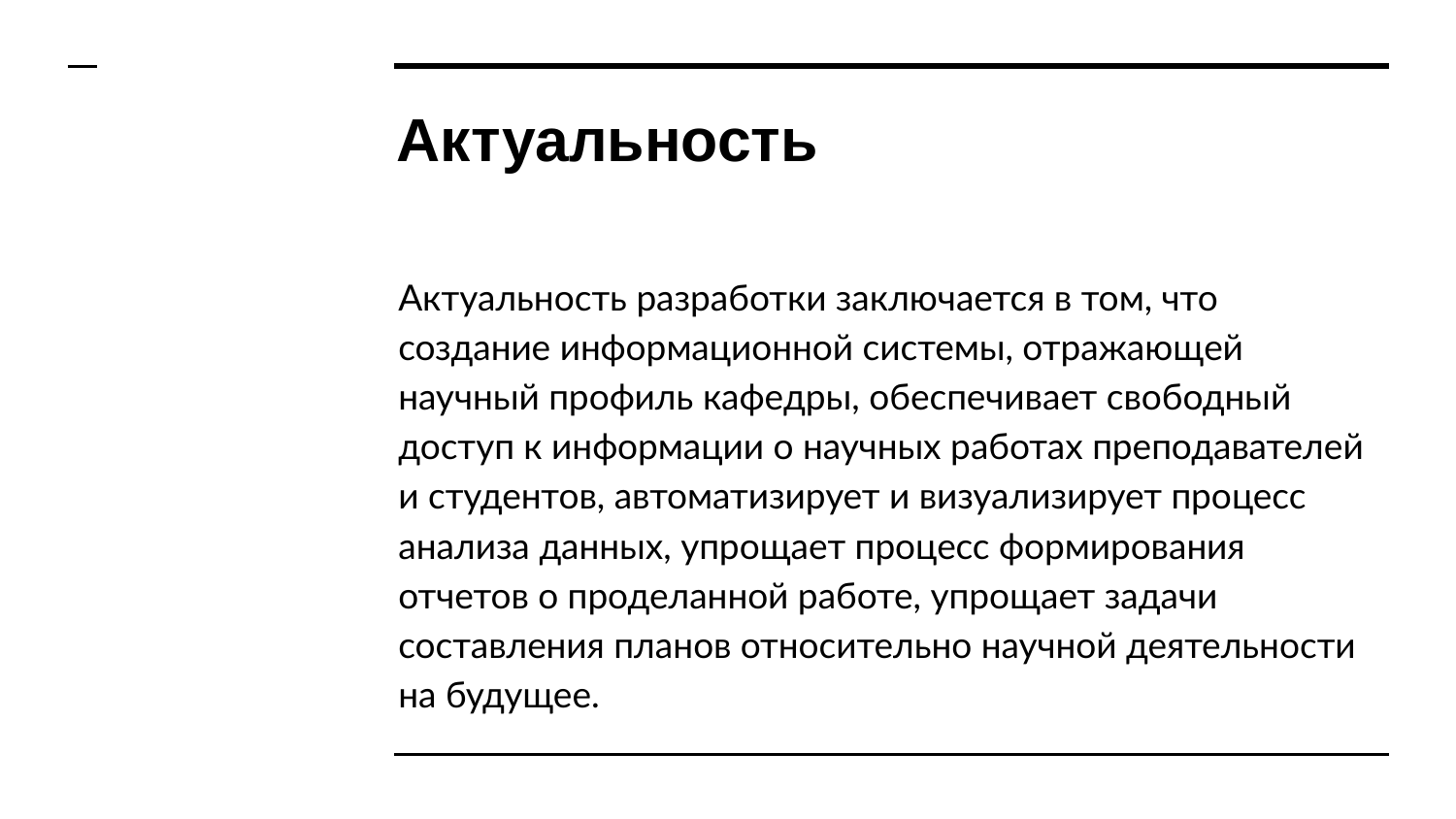

# Актуальность
Актуальность разработки заключается в том, что создание информационной системы, отражающей научный профиль кафедры, обеспечивает свободный доступ к информации о научных работах преподавателей и студентов, автоматизирует и визуализирует процесс анализа данных, упрощает процесс формирования отчетов о проделанной работе, упрощает задачи составления планов относительно научной деятельности на будущее.